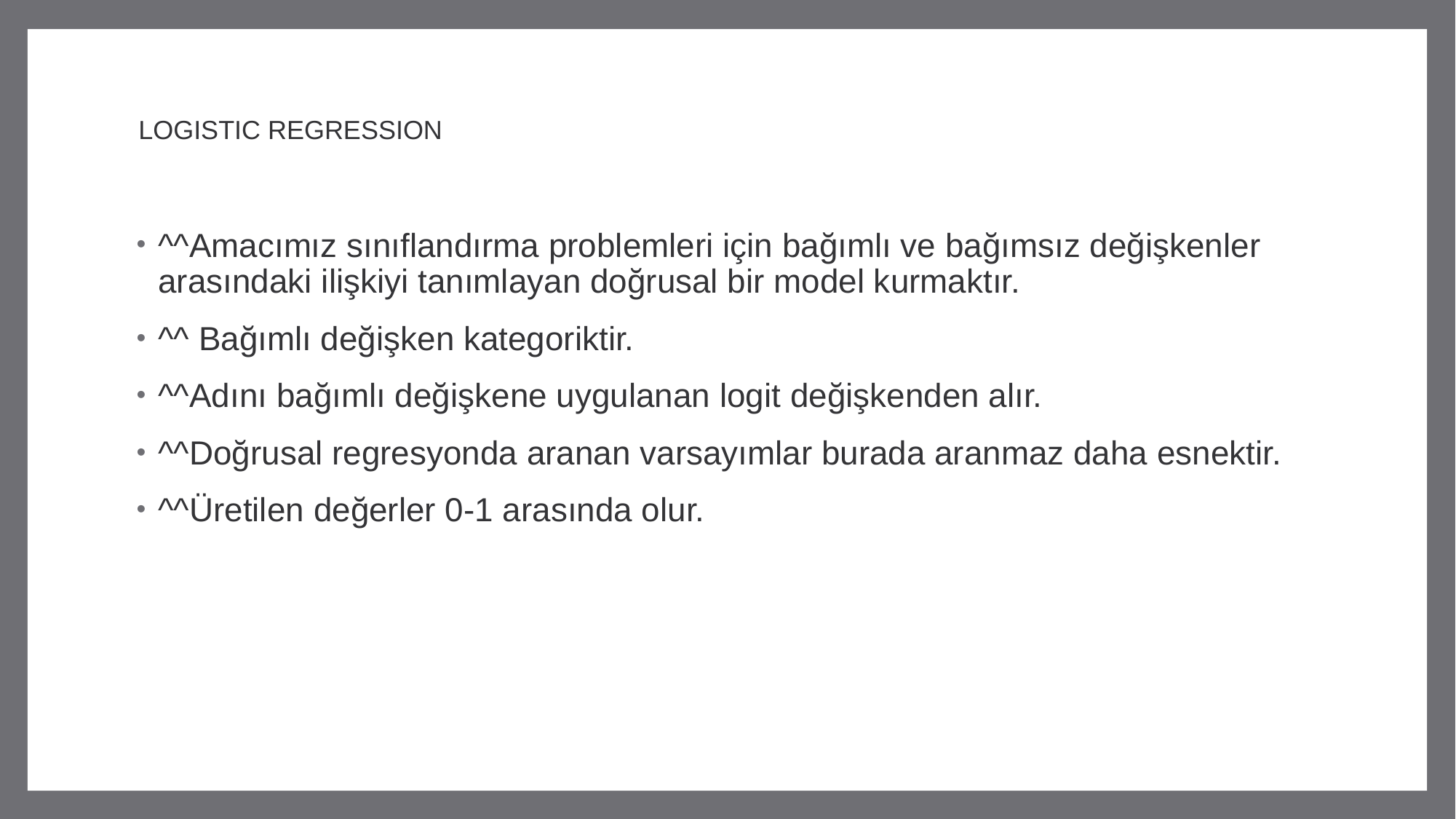

# LOGISTIC REGRESSION
^^Amacımız sınıflandırma problemleri için bağımlı ve bağımsız değişkenler arasındaki ilişkiyi tanımlayan doğrusal bir model kurmaktır.
^^ Bağımlı değişken kategoriktir.
^^Adını bağımlı değişkene uygulanan logit değişkenden alır.
^^Doğrusal regresyonda aranan varsayımlar burada aranmaz daha esnektir.
^^Üretilen değerler 0-1 arasında olur.